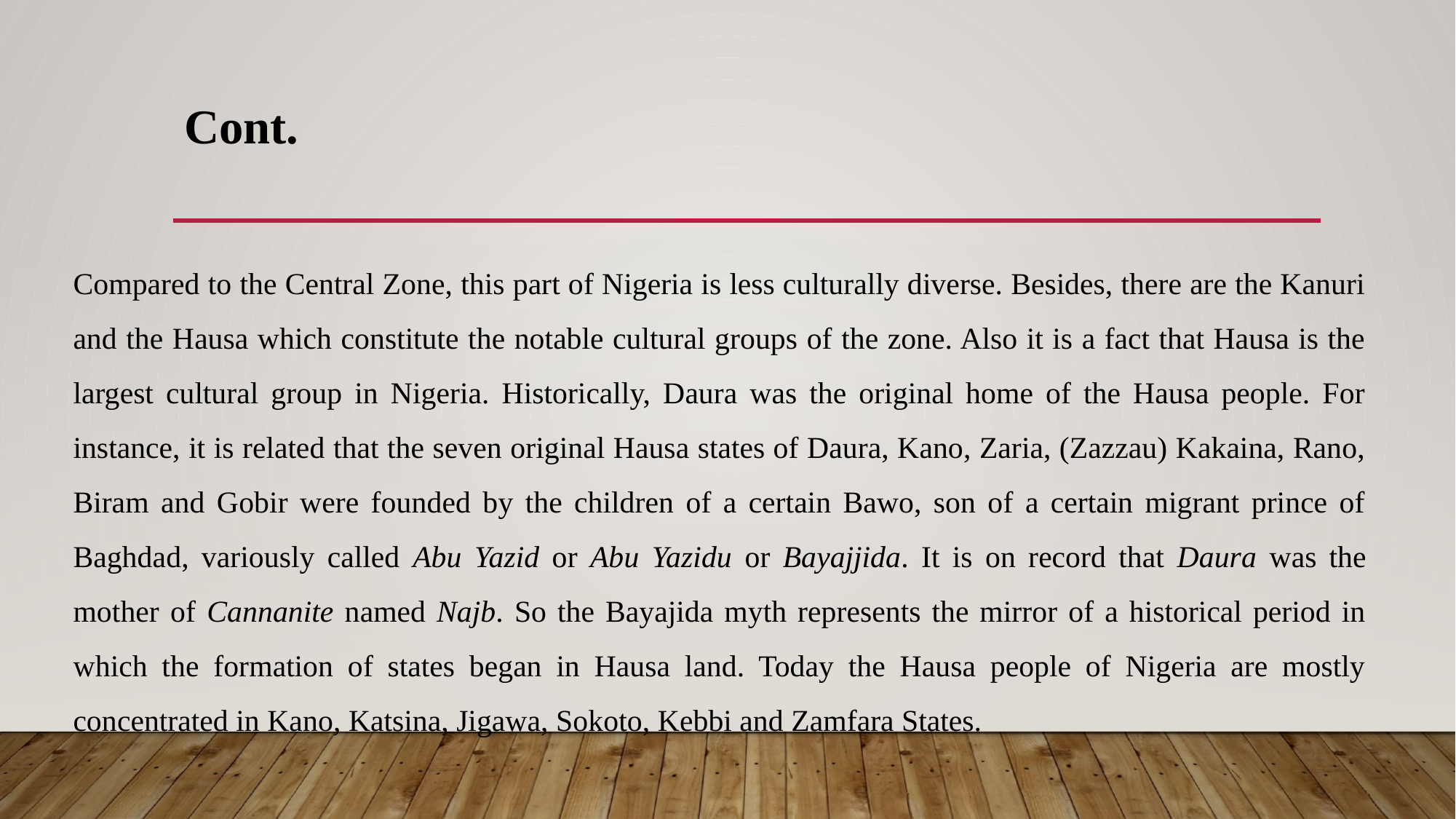

# Cont.
Compared to the Central Zone, this part of Nigeria is less culturally diverse. Besides, there are the Kanuri and the Hausa which constitute the notable cultural groups of the zone. Also it is a fact that Hausa is the largest cultural group in Nigeria. Historically, Daura was the original home of the Hausa people. For instance, it is related that the seven original Hausa states of Daura, Kano, Zaria, (Zazzau) Kakaina, Rano, Biram and Gobir were founded by the children of a certain Bawo, son of a certain migrant prince of Baghdad, variously called Abu Yazid or Abu Yazidu or Bayajjida. It is on record that Daura was the mother of Cannanite named Najb. So the Bayajida myth represents the mirror of a historical period in which the formation of states began in Hausa land. Today the Hausa people of Nigeria are mostly concentrated in Kano, Katsina, Jigawa, Sokoto, Kebbi and Zamfara States.